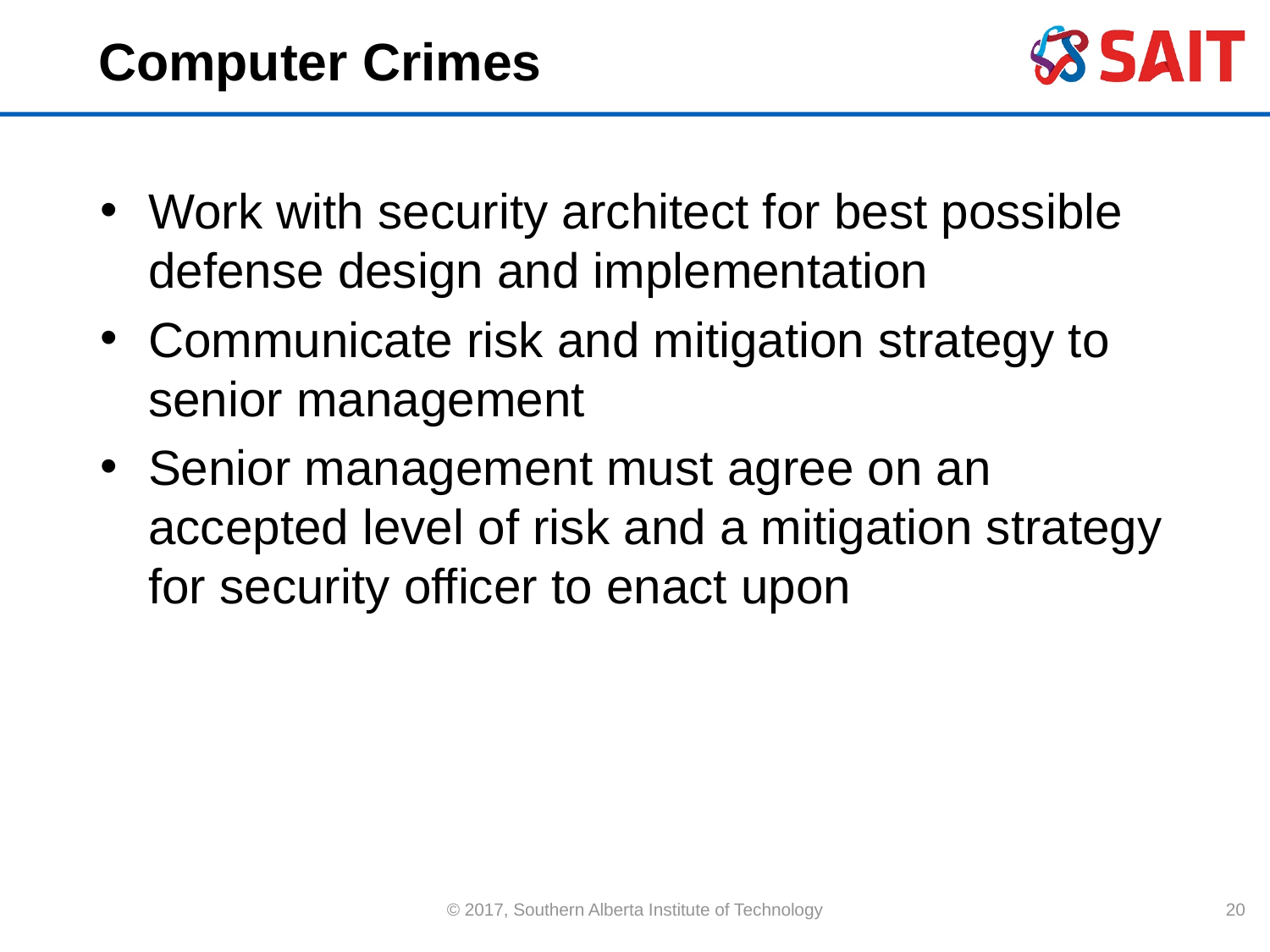

# Computer Crimes
Work with security architect for best possible defense design and implementation
Communicate risk and mitigation strategy to senior management
Senior management must agree on an accepted level of risk and a mitigation strategy for security officer to enact upon